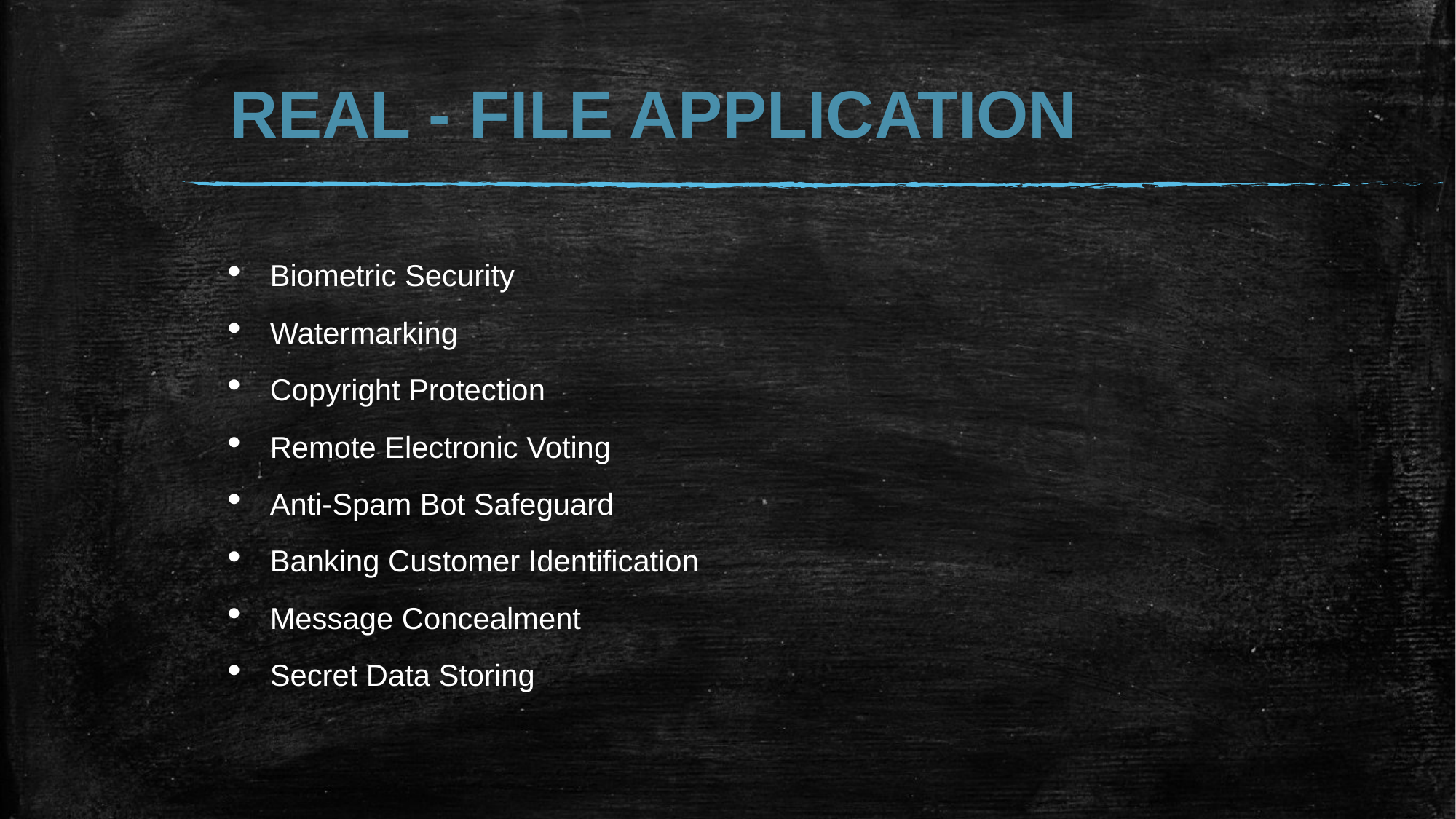

# REAL - FILE APPLICATION
Biometric Security
Watermarking
Copyright Protection
Remote Electronic Voting
Anti-Spam Bot Safeguard
Banking Customer Identification
Message Concealment
Secret Data Storing